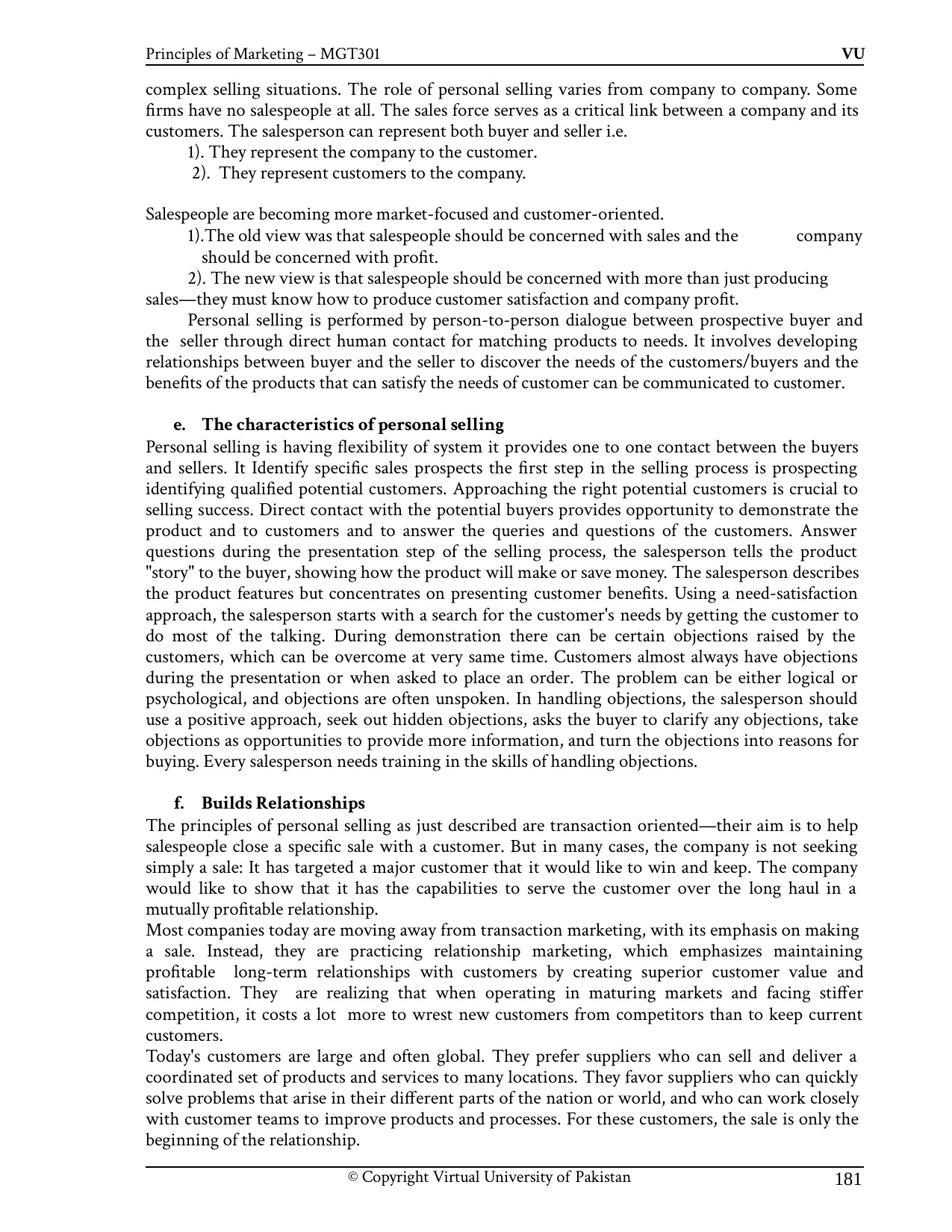

Principles of Marketing – MGT301	VU
complex selling situations. The role of personal selling varies from company to company. Some  firms have no salespeople at all. The sales force serves as a critical link between a company and its  customers. The salesperson can represent both buyer and seller i.e.
1). They represent the company to the customer.  2).  They represent customers to the company.

Salespeople are becoming more market-focused and customer-oriented.
1).The old view was that salespeople should be concerned with sales and the  should be concerned with profit.
company
2). The new view is that salespeople should be concerned with more than just producing  sales—they must know how to produce customer satisfaction and company profit.
Personal selling is performed by person-to-person dialogue between prospective buyer and the  seller through direct human contact for matching products to needs. It involves developing  relationships between buyer and the seller to discover the needs of the customers/buyers and the  benefits of the products that can satisfy the needs of customer can be communicated to customer.

The characteristics of personal selling
Personal selling is having flexibility of system it provides one to one contact between the buyers  and sellers. It Identify specific sales prospects the first step in the selling process is prospecting  identifying qualified potential customers. Approaching the right potential customers is crucial to  selling success. Direct contact with the potential buyers provides opportunity to demonstrate the  product and to customers and to answer the queries and questions of the customers. Answer  questions during the presentation step of the selling process, the salesperson tells the product  "story" to the buyer, showing how the product will make or save money. The salesperson describes  the product features but concentrates on presenting customer benefits. Using a need-satisfaction  approach, the salesperson starts with a search for the customer's needs by getting the customer to  do most of the talking. During demonstration there can be certain objections raised by the  customers, which can be overcome at very same time. Customers almost always have objections  during the presentation or when asked to place an order. The problem can be either logical or  psychological, and objections are often unspoken. In handling objections, the salesperson should  use a positive approach, seek out hidden objections, asks the buyer to clarify any objections, take  objections as opportunities to provide more information, and turn the objections into reasons for  buying. Every salesperson needs training in the skills of handling objections.

Builds Relationships
The principles of personal selling as just described are transaction oriented—their aim is to help  salespeople close a specific sale with a customer. But in many cases, the company is not seeking  simply a sale: It has targeted a major customer that it would like to win and keep. The company  would like to show that it has the capabilities to serve the customer over the long haul in a  mutually profitable relationship.
Most companies today are moving away from transaction marketing, with its emphasis on making  a sale. Instead, they are practicing relationship marketing, which emphasizes maintaining profitable  long-term relationships with customers by creating superior customer value and satisfaction. They  are realizing that when operating in maturing markets and facing stiffer competition, it costs a lot  more to wrest new customers from competitors than to keep current customers.
Today's customers are large and often global. They prefer suppliers who can sell and deliver a  coordinated set of products and services to many locations. They favor suppliers who can quickly  solve problems that arise in their different parts of the nation or world, and who can work closely  with customer teams to improve products and processes. For these customers, the sale is only the  beginning of the relationship.
© Copyright Virtual University of Pakistan
181